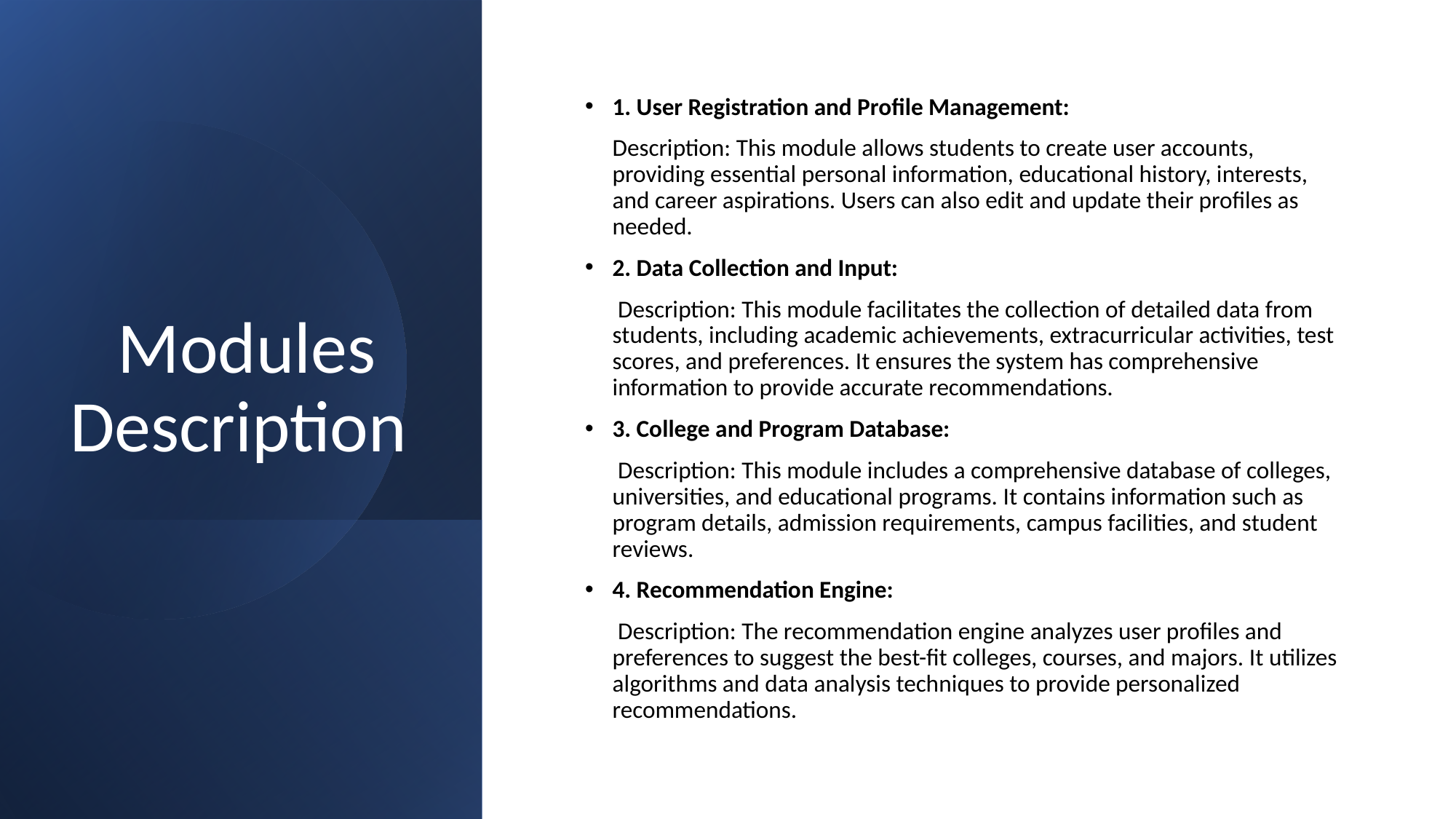

1. User Registration and Profile Management:
	Description: This module allows students to create user accounts, providing essential personal information, educational history, interests, and career aspirations. Users can also edit and update their profiles as needed.
2. Data Collection and Input:
	 Description: This module facilitates the collection of detailed data from students, including academic achievements, extracurricular activities, test scores, and preferences. It ensures the system has comprehensive information to provide accurate recommendations.
3. College and Program Database:
	 Description: This module includes a comprehensive database of colleges, universities, and educational programs. It contains information such as program details, admission requirements, campus facilities, and student reviews.
4. Recommendation Engine:
	 Description: The recommendation engine analyzes user profiles and preferences to suggest the best-fit colleges, courses, and majors. It utilizes algorithms and data analysis techniques to provide personalized recommendations.

# Modules Description